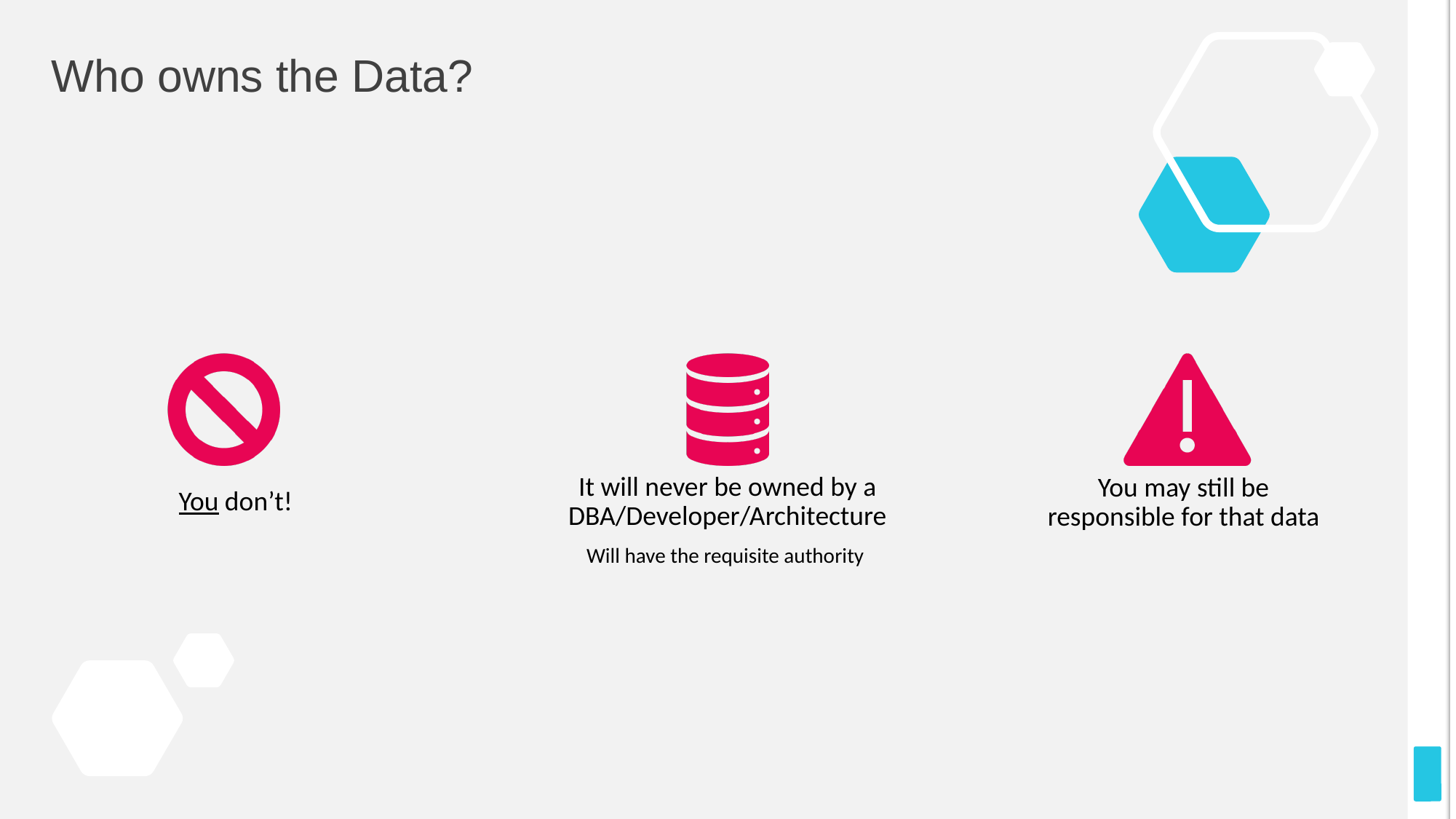

# Who owns the Data?
You don’t!
It will never be owned by a DBA/Developer/Architecture
Will have the requisite authority
You may still be responsible for that data